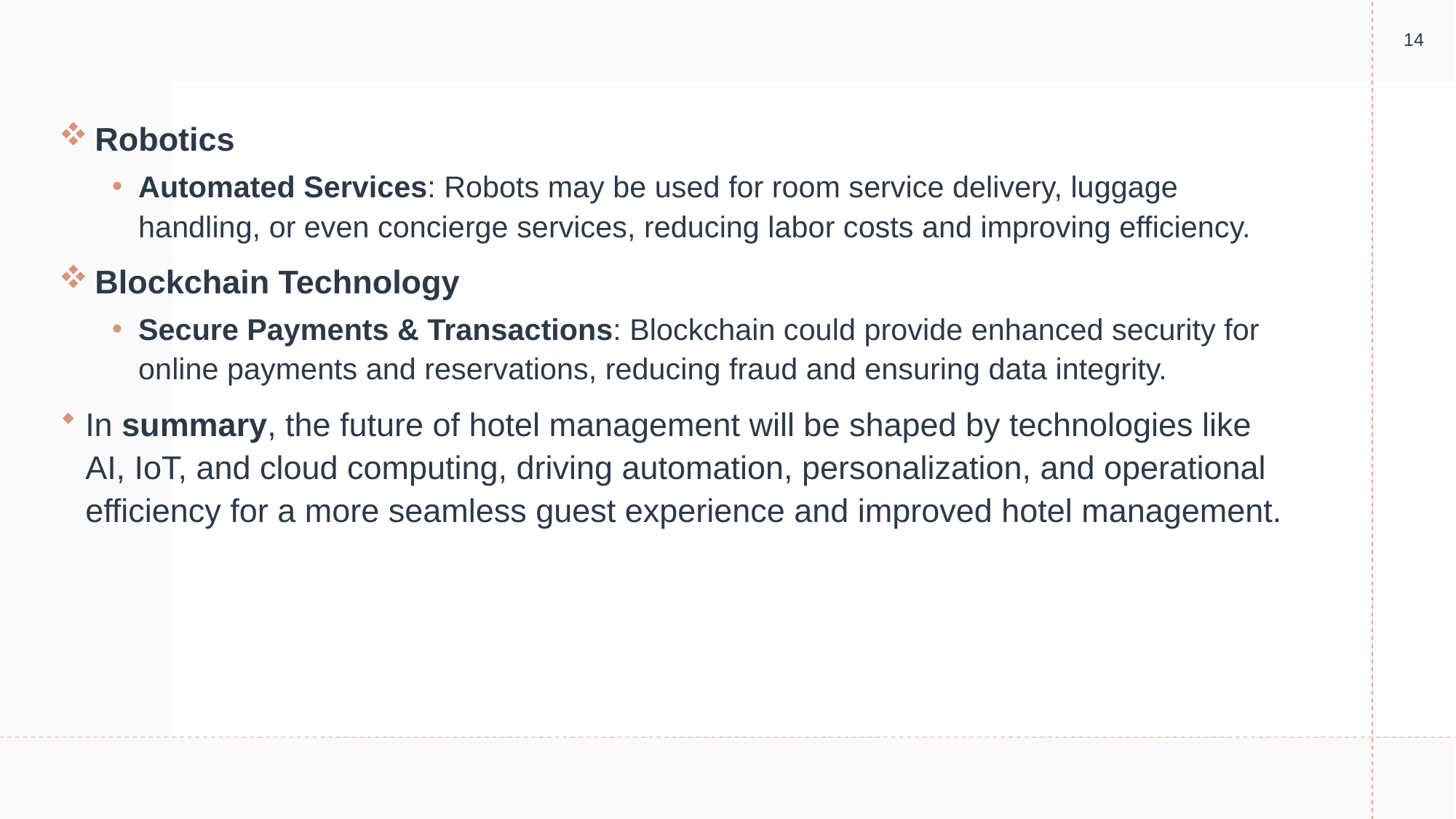

14
 Robotics
Automated Services: Robots may be used for room service delivery, luggage handling, or even concierge services, reducing labor costs and improving efficiency.
 Blockchain Technology
Secure Payments & Transactions: Blockchain could provide enhanced security for online payments and reservations, reducing fraud and ensuring data integrity.
In summary, the future of hotel management will be shaped by technologies like AI, IoT, and cloud computing, driving automation, personalization, and operational efficiency for a more seamless guest experience and improved hotel management.